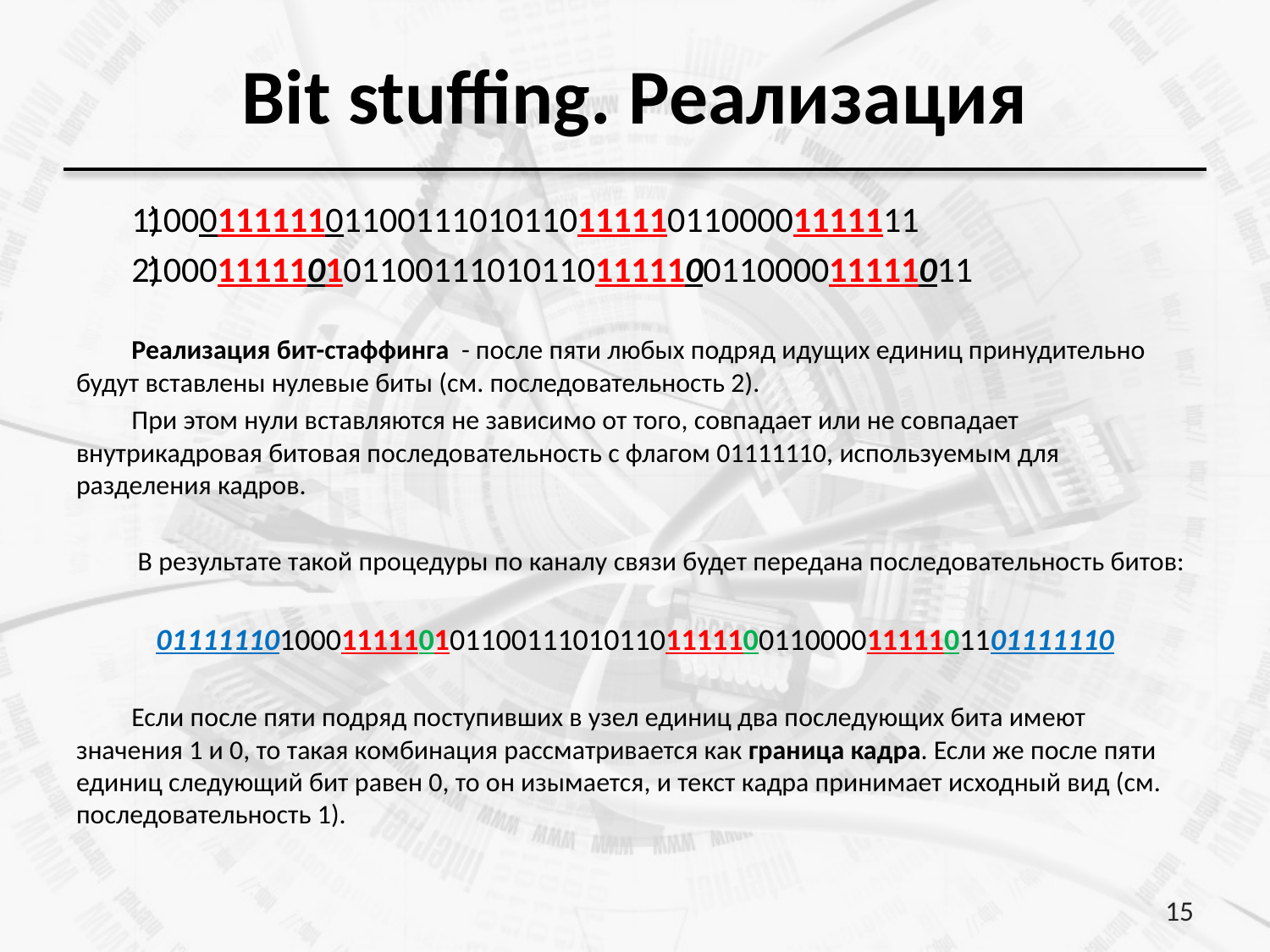

# Bit stuffing. Реализация
1000111111011001110101101111101100001111111
1000111110101100111010110111110011000011111011

Реализация бит-стаффинга  - после пяти любых подряд идущих единиц принудительно будут вставлены нулевые биты (см. последовательность 2).
При этом нули вставляются не зависимо от того, совпадает или не совпадает внутрикадровая битовая последовательность с флагом 01111110, используемым для разделения кадров.

 В результате такой процедуры по каналу связи будет передана последовательность битов:

01111110100011111010110011101011011111001100001111101101111110

Если после пяти подряд поступивших в узел единиц два последующих бита имеют значения 1 и 0, то такая комбинация рассматривается как граница кадра. Если же после пяти единиц следующий бит равен 0, то он изымается, и текст кадра принимает исходный вид (см. последовательность 1).

15